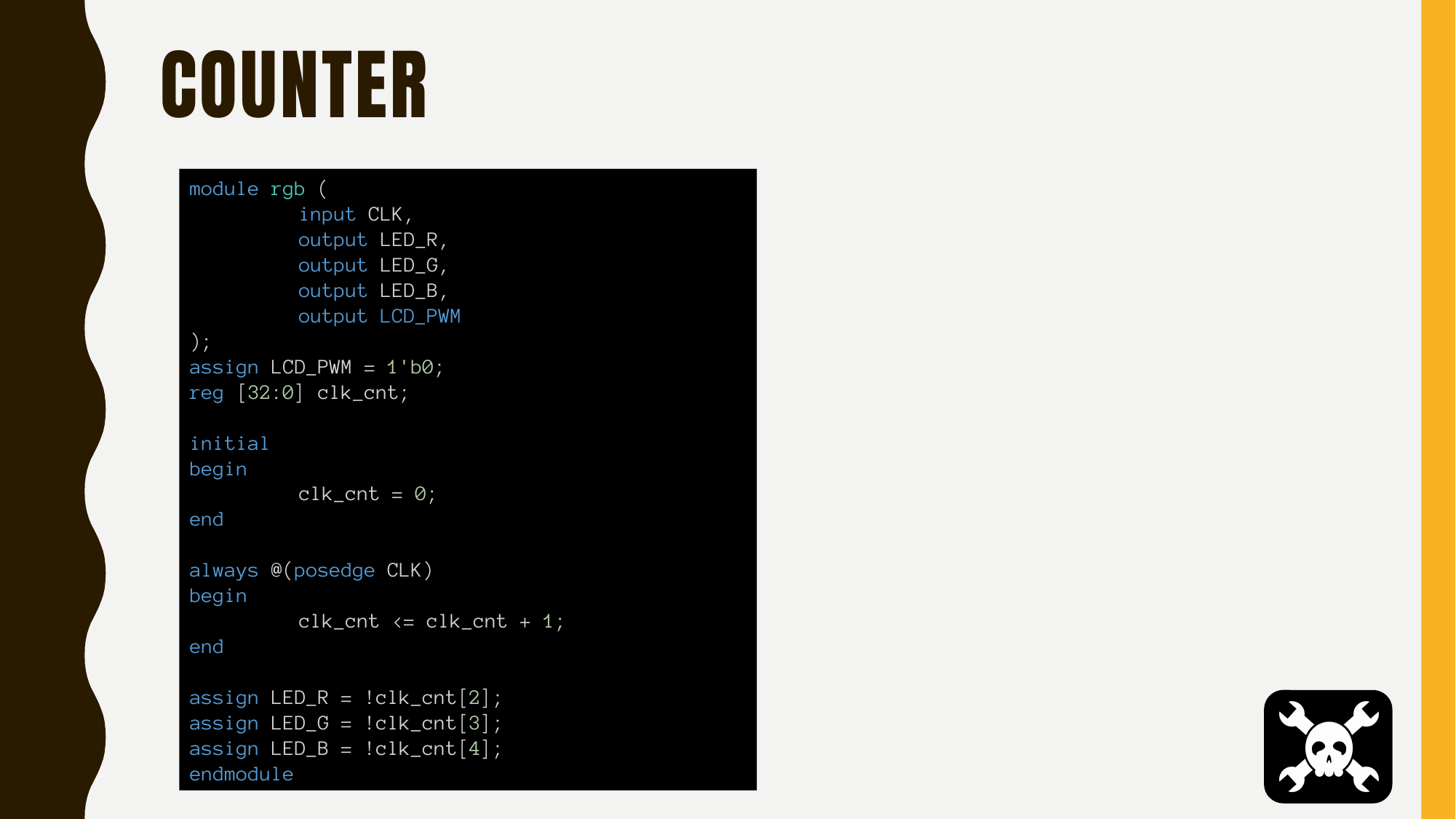

# COUNTER
module rgb (
	input CLK,
	output LED_R,
	output LED_G,
	output LED_B,
	output LCD_PWM
);
assign LCD_PWM = 1'b0;
reg [32:0] clk_cnt;
initial
begin
	clk_cnt = 0;
end
always @(posedge CLK)
begin
	clk_cnt <= clk_cnt + 1;
end
assign LED_R = !clk_cnt[2];
assign LED_G = !clk_cnt[3];
assign LED_B = !clk_cnt[4];
endmodule